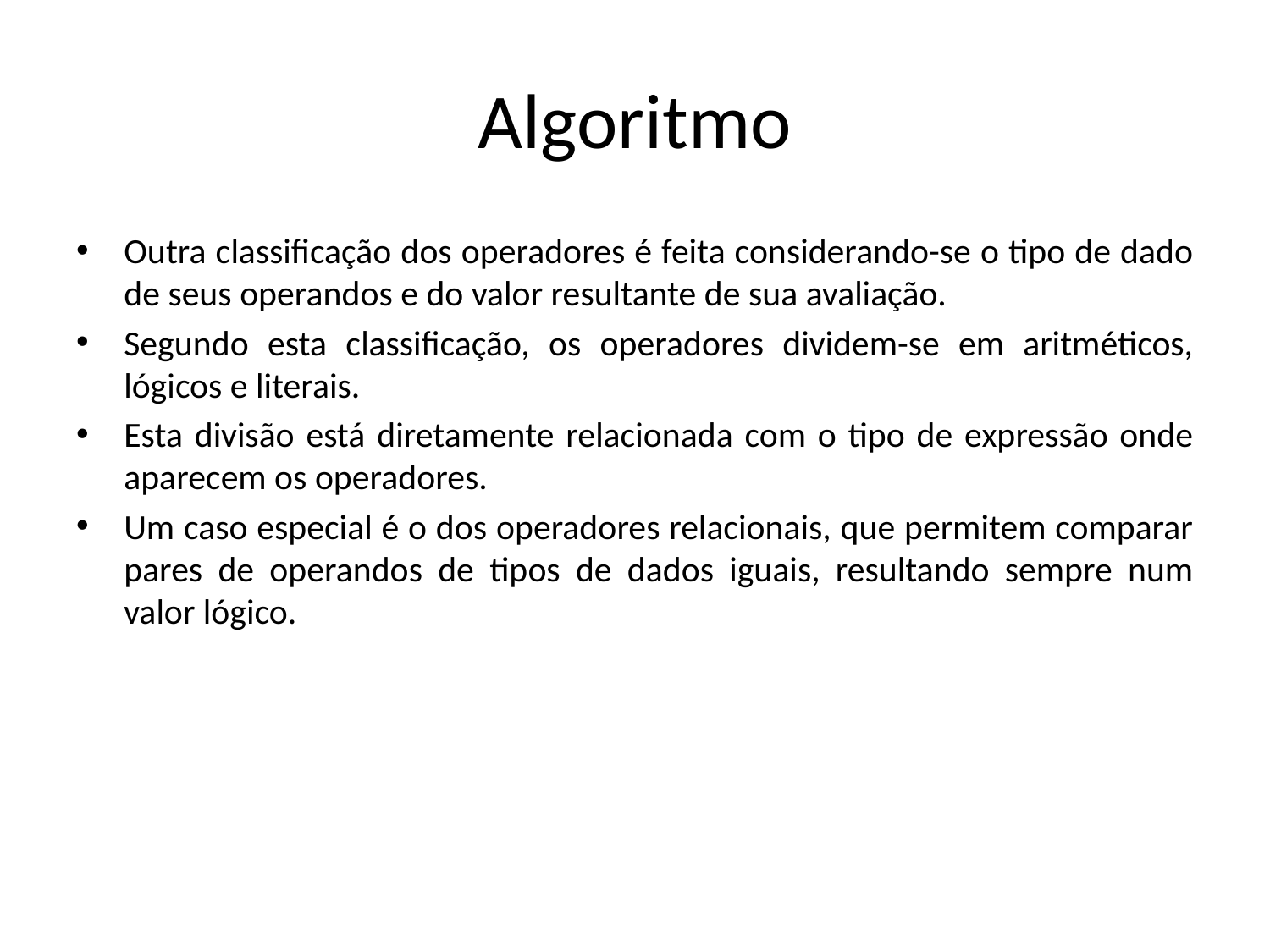

# Algoritmo
Outra classificação dos operadores é feita considerando-se o tipo de dado de seus operandos e do valor resultante de sua avaliação.
Segundo esta classificação, os operadores dividem-se em aritméticos, lógicos e literais.
Esta divisão está diretamente relacionada com o tipo de expressão onde aparecem os operadores.
Um caso especial é o dos operadores relacionais, que permitem comparar pares de operandos de tipos de dados iguais, resultando sempre num valor lógico.